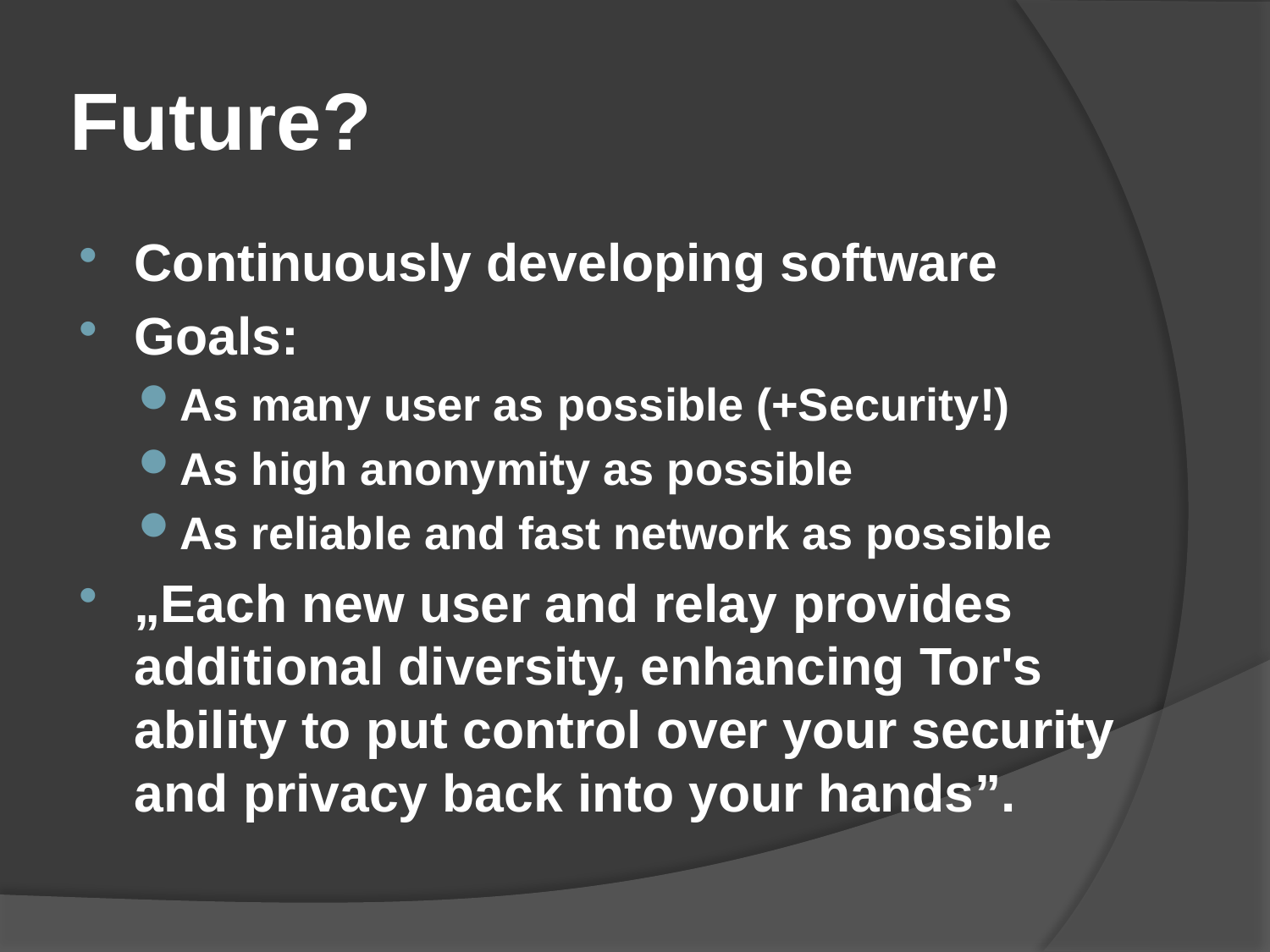

# Future?
Continuously developing software
Goals:
As many user as possible (+Security!)
As high anonymity as possible
As reliable and fast network as possible
„Each new user and relay provides additional diversity, enhancing Tor's ability to put control over your security and privacy back into your hands”.